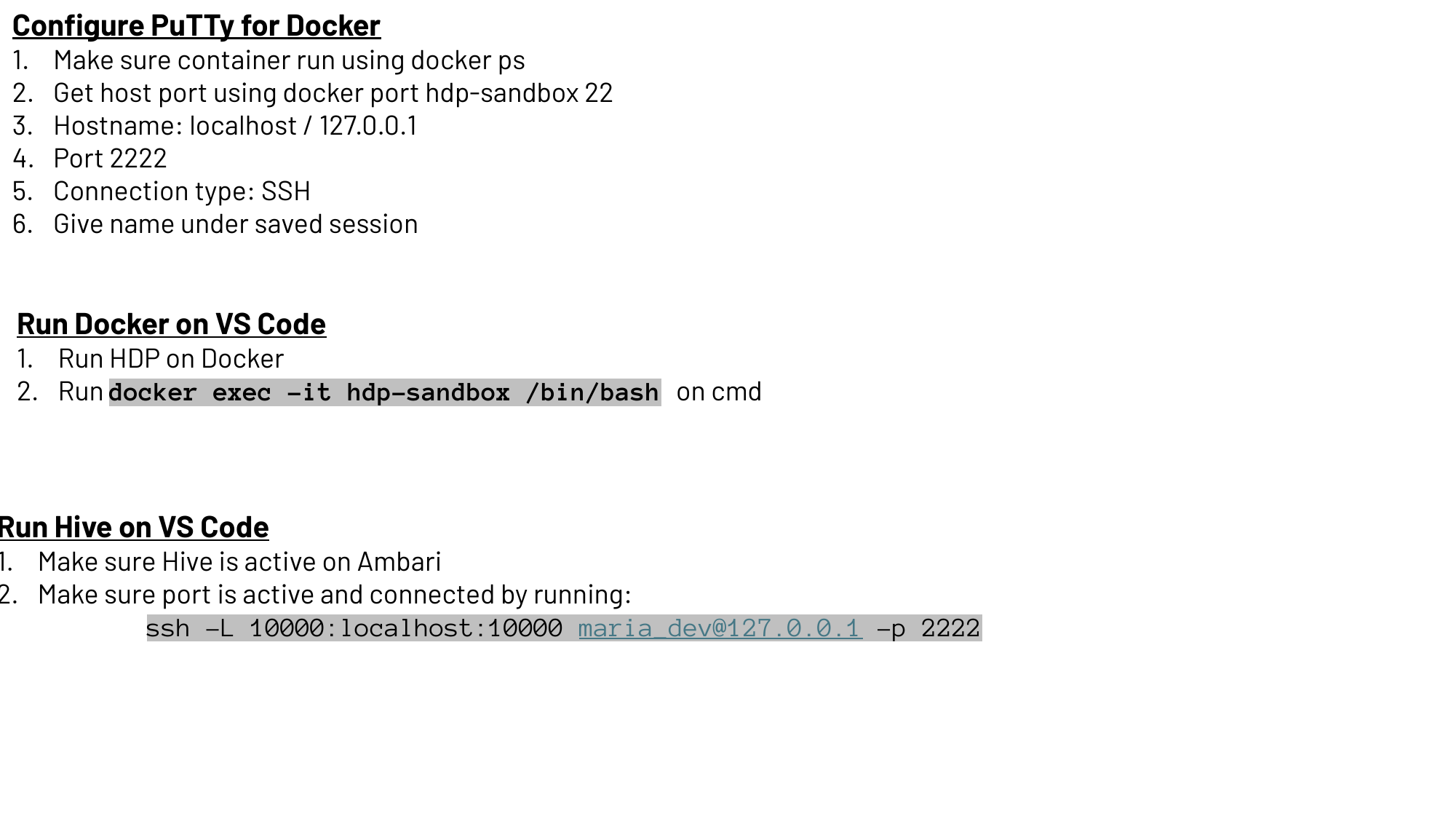

Configure PuTTy for Docker
Make sure container run using docker ps
Get host port using docker port hdp-sandbox 22
Hostname: localhost / 127.0.0.1
Port 2222
Connection type: SSH
Give name under saved session

Run Docker on VS Code
Run HDP on Docker
Run docker exec –it hdp-sandbox /bin/bash on cmd
Run Hive on VS Code
Make sure Hive is active on Ambari
Make sure port is active and connected by running:
	ssh –L 10000:localhost:10000 maria_dev@127.0.0.1 –p 2222